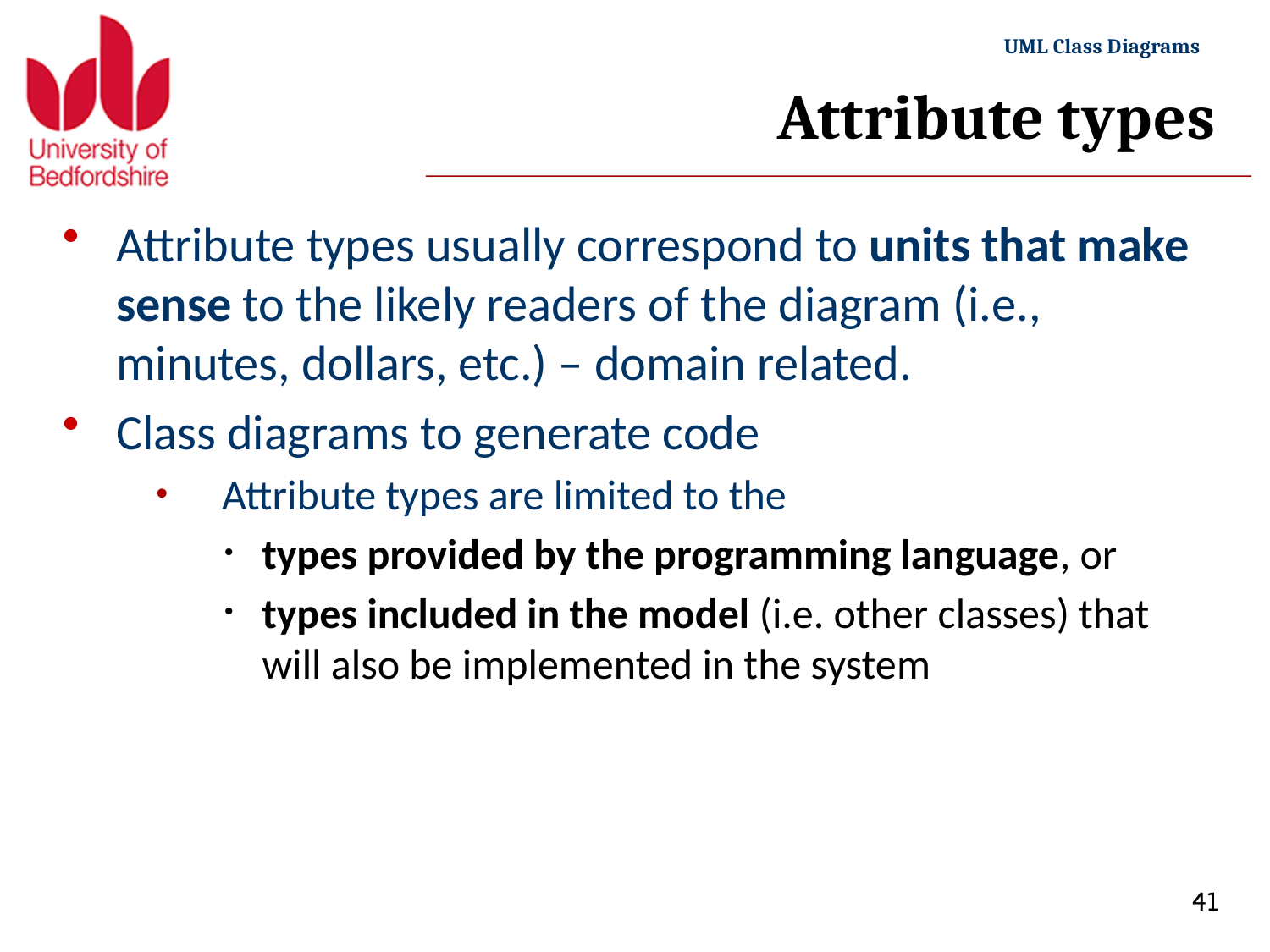

# Attribute types
Attribute types usually correspond to units that make sense to the likely readers of the diagram (i.e., minutes, dollars, etc.) – domain related.
Class diagrams to generate code
Attribute types are limited to the
types provided by the programming language, or
types included in the model (i.e. other classes) that will also be implemented in the system